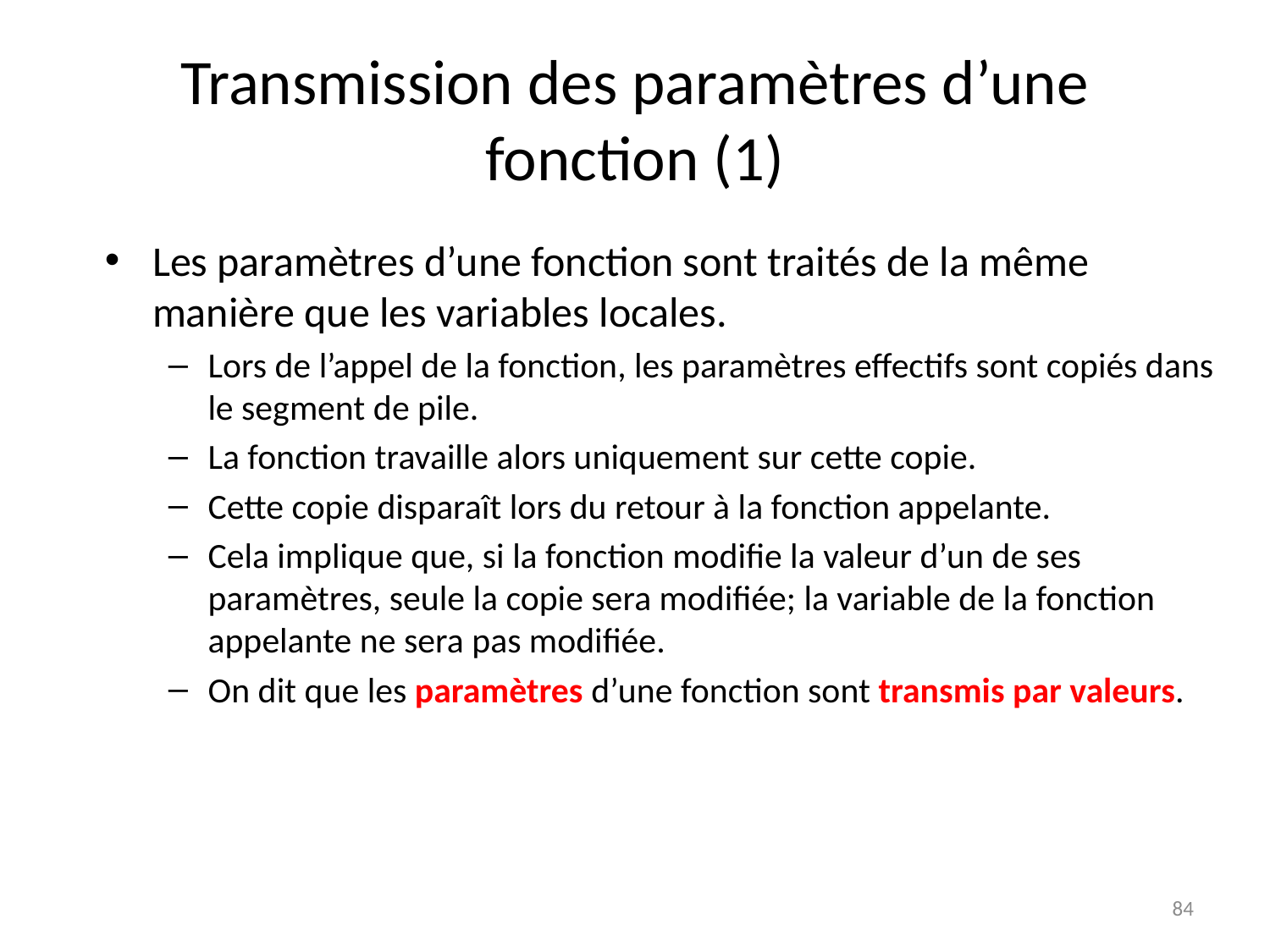

# Transmission des paramètres d’une fonction (1)
Les paramètres d’une fonction sont traités de la même manière que les variables locales.
Lors de l’appel de la fonction, les paramètres effectifs sont copiés dans le segment de pile.
La fonction travaille alors uniquement sur cette copie.
Cette copie disparaît lors du retour à la fonction appelante.
Cela implique que, si la fonction modifie la valeur d’un de ses paramètres, seule la copie sera modifiée; la variable de la fonction appelante ne sera pas modifiée.
On dit que les paramètres d’une fonction sont transmis par valeurs.

84